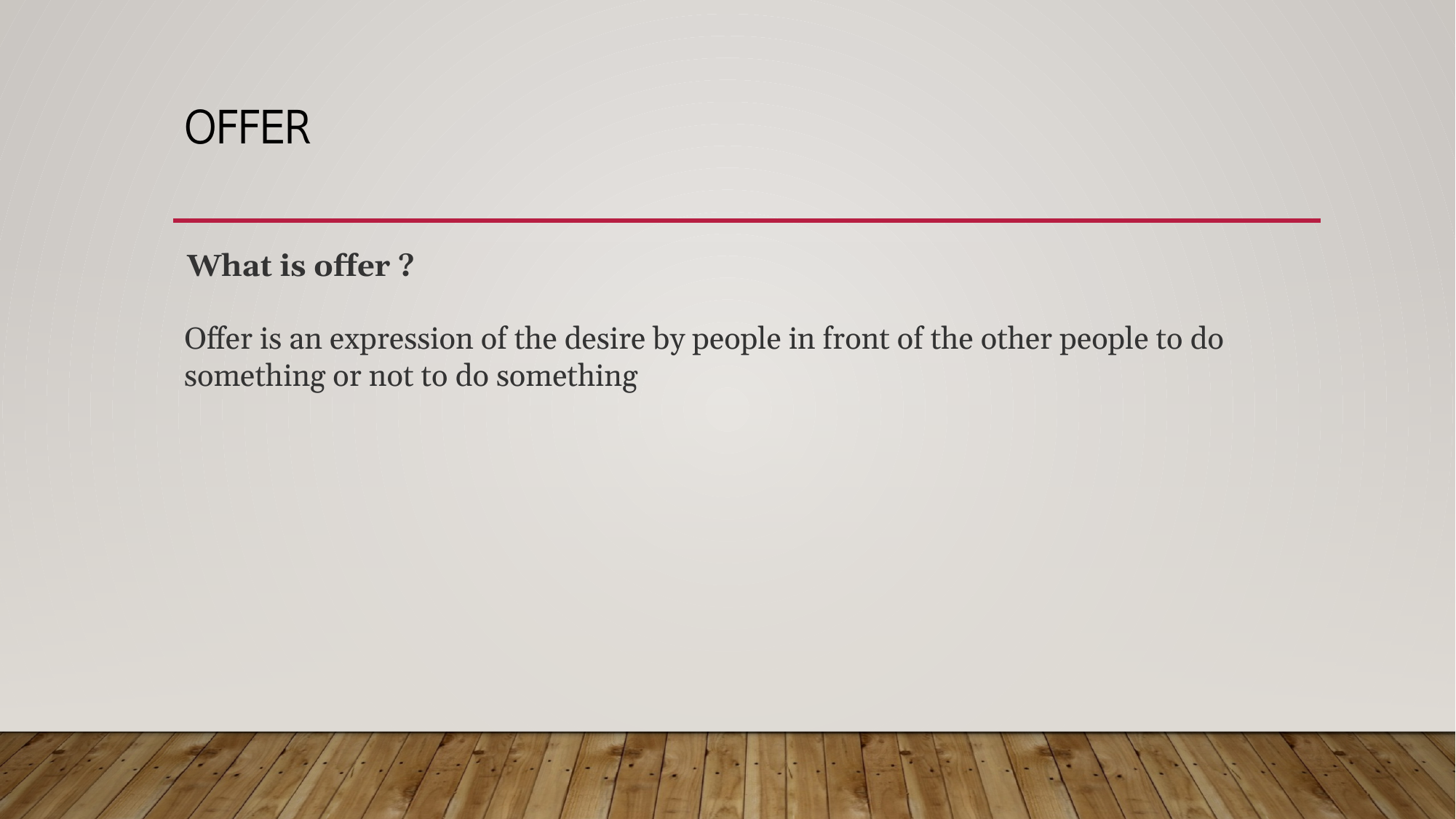

# offer
 What is offer ?

Offer is an expression of the desire by people in front of the other people to do something or not to do something